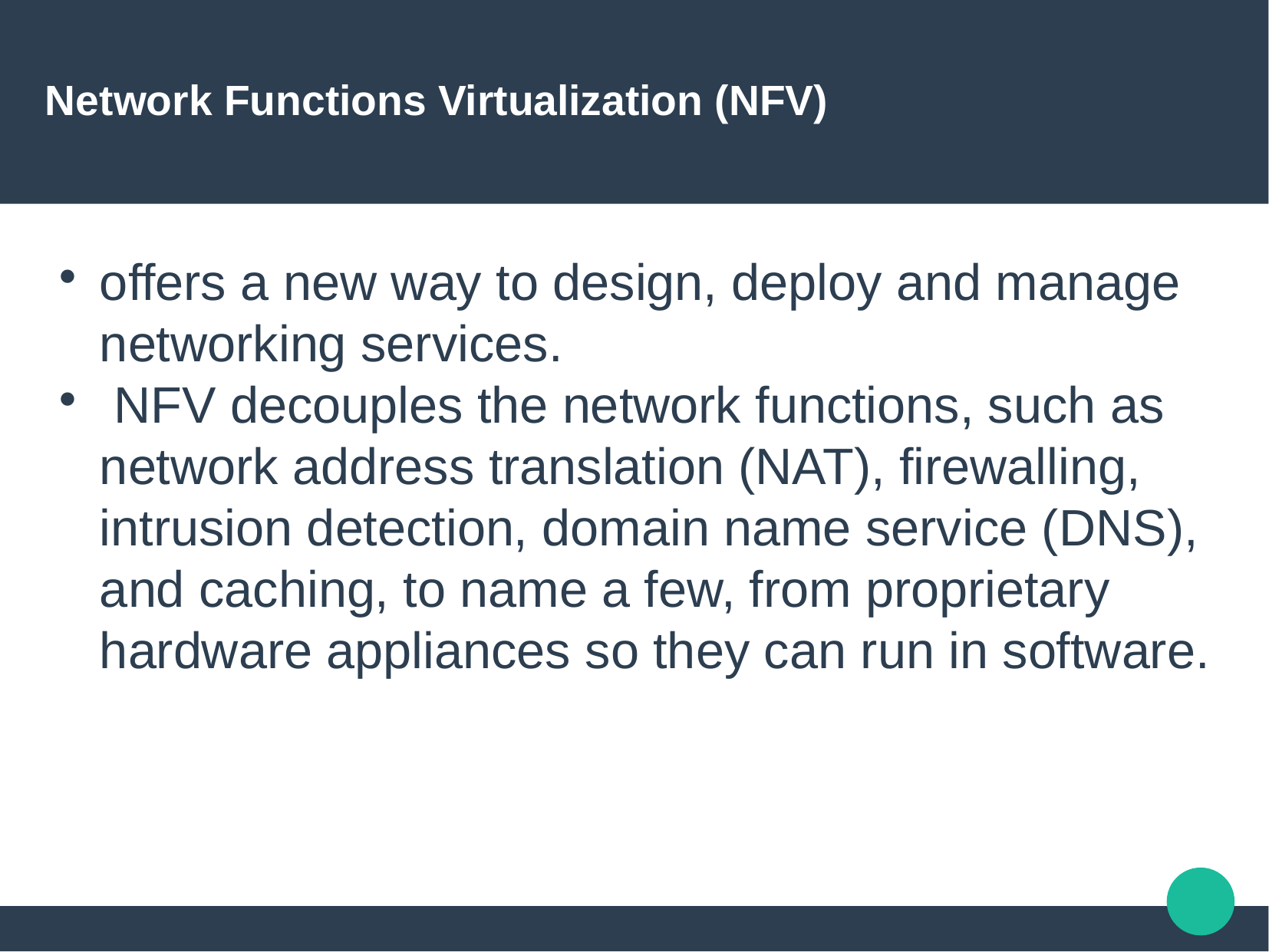

Network Functions Virtualization (NFV)
offers a new way to design, deploy and manage networking services.
 NFV decouples the network functions, such as network address translation (NAT), firewalling, intrusion detection, domain name service (DNS), and caching, to name a few, from proprietary hardware appliances so they can run in software.